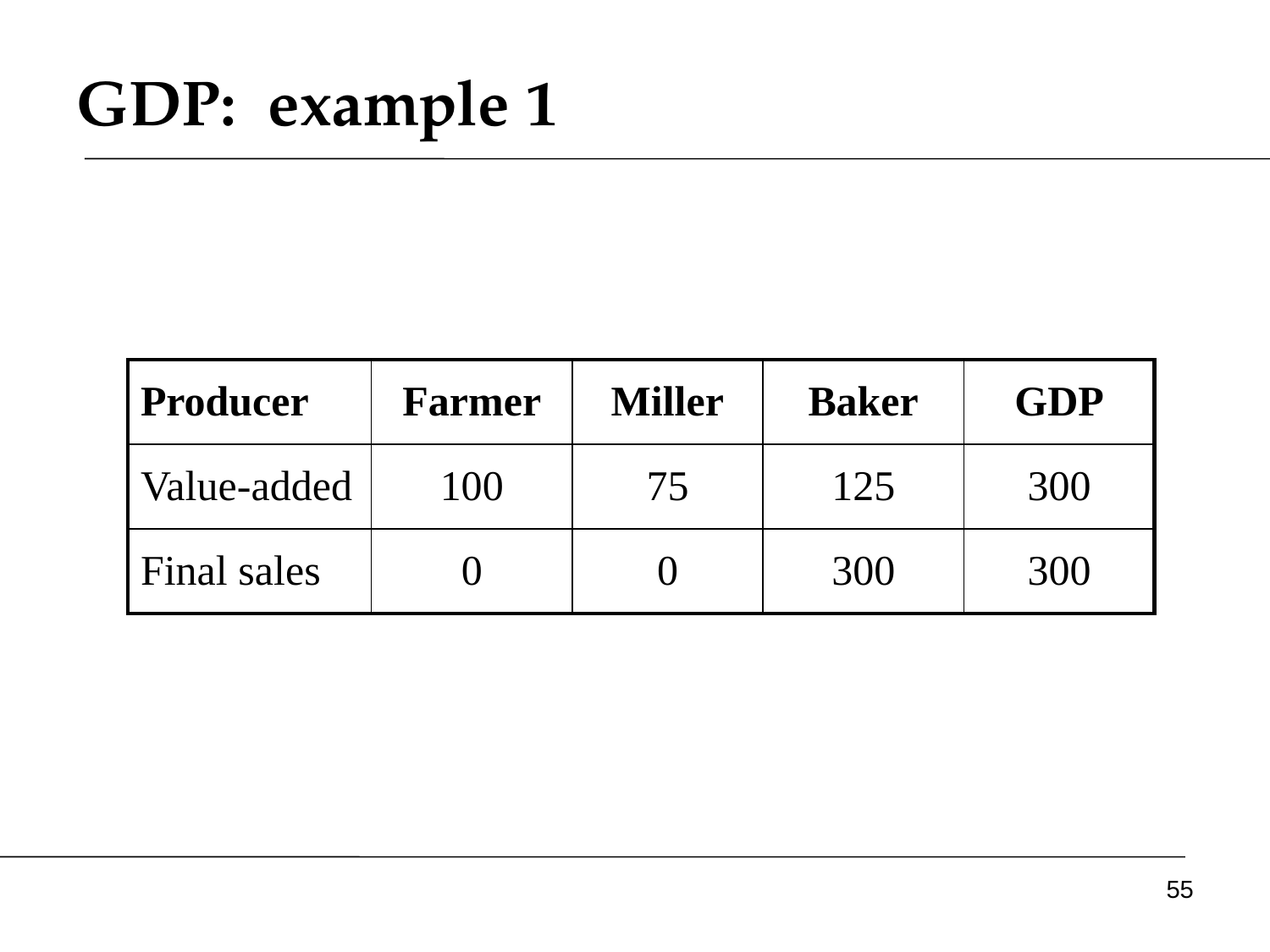

# GDP:  example 1
| Producer | Farmer | Miller | Baker | GDP |
| --- | --- | --- | --- | --- |
| Value-added | 100 | 75 | 125 | 300 |
| Final sales | 0 | 0 | 300 | 300 |
55